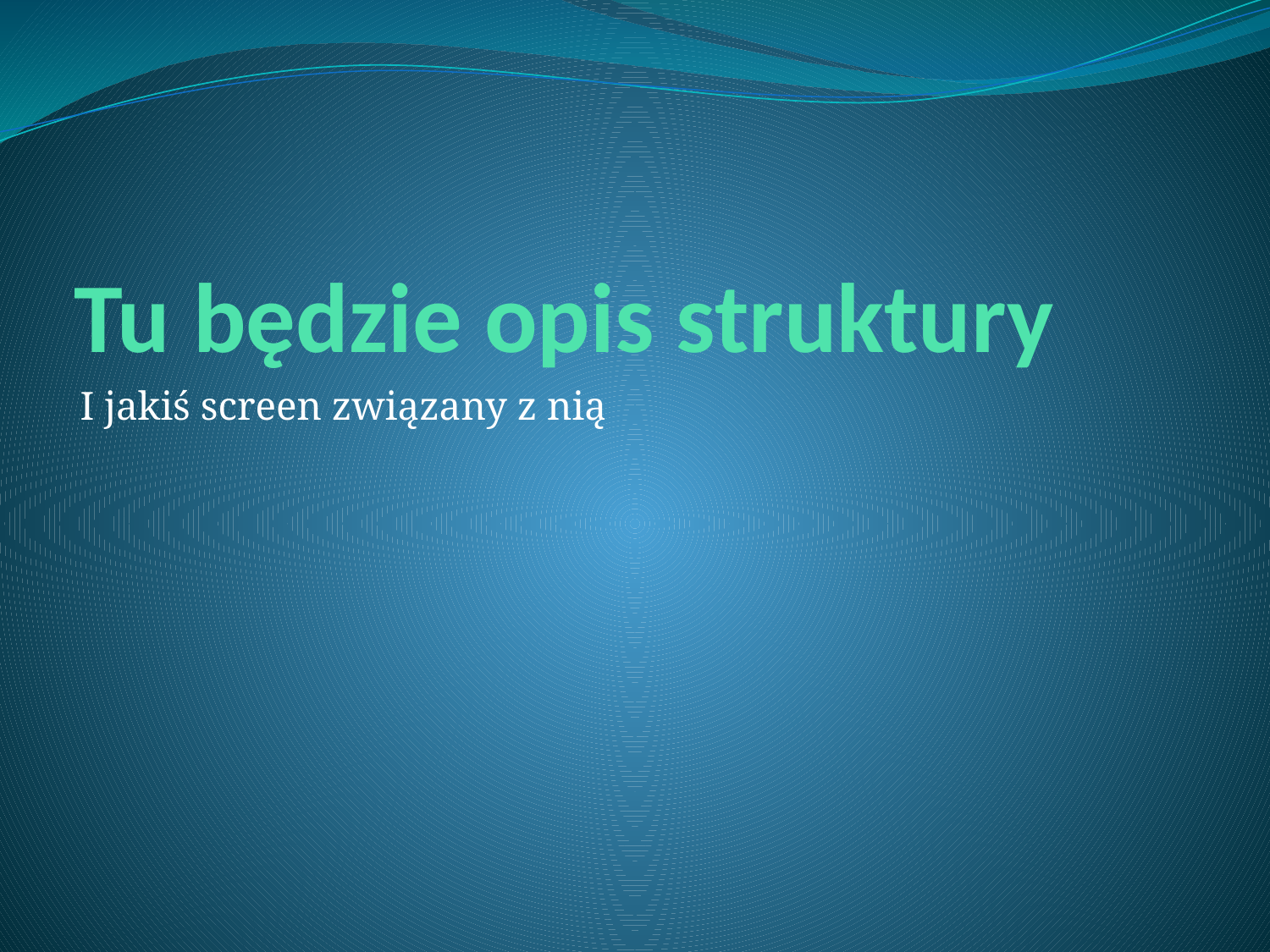

# Tu będzie opis struktury
I jakiś screen związany z nią